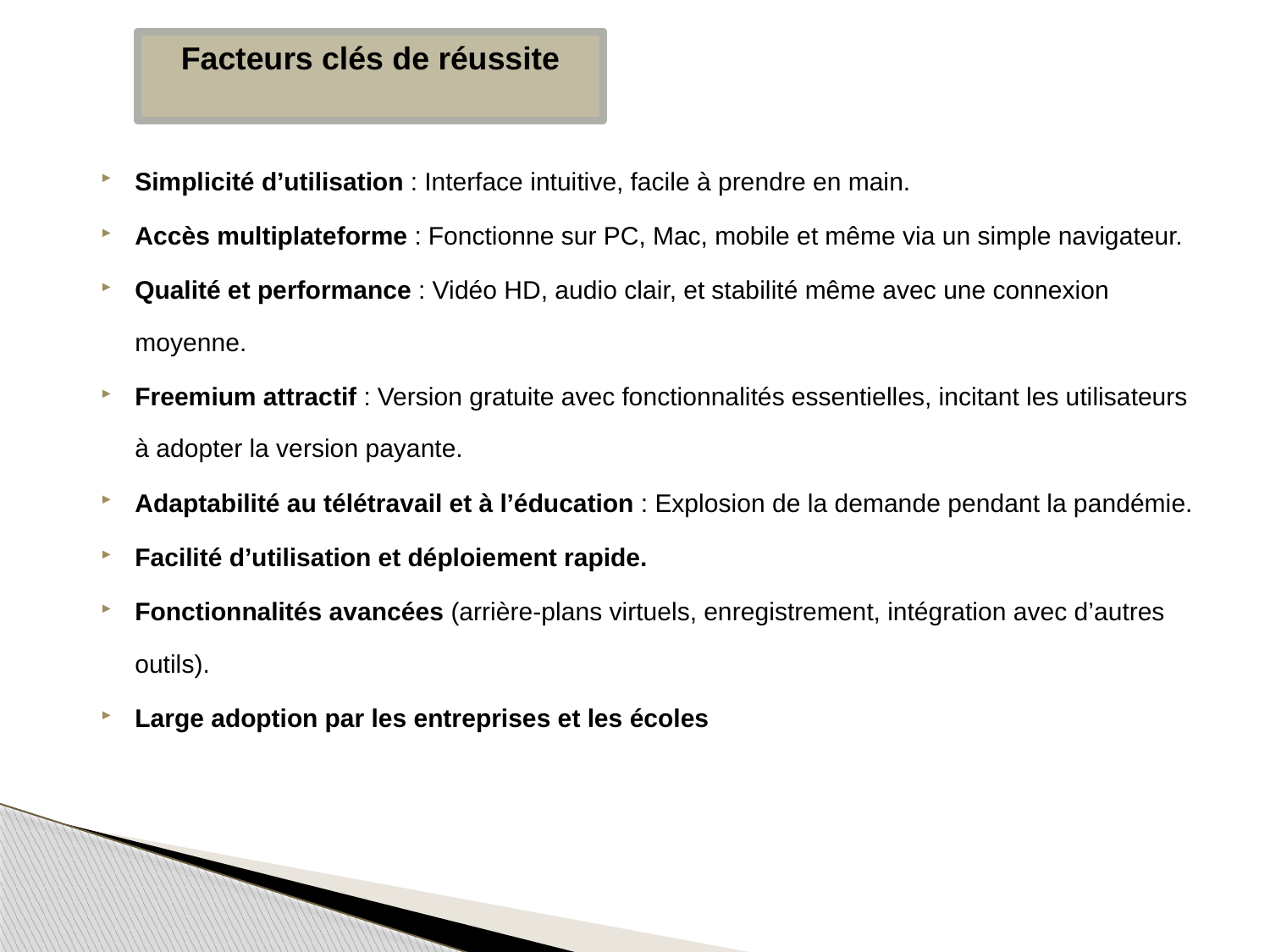

Facteurs clés de réussite

Simplicité d’utilisation : Interface intuitive, facile à prendre en main.
Accès multiplateforme : Fonctionne sur PC, Mac, mobile et même via un simple navigateur.
Qualité et performance : Vidéo HD, audio clair, et stabilité même avec une connexion moyenne.
Freemium attractif : Version gratuite avec fonctionnalités essentielles, incitant les utilisateurs à adopter la version payante.
Adaptabilité au télétravail et à l’éducation : Explosion de la demande pendant la pandémie.
Facilité d’utilisation et déploiement rapide.
Fonctionnalités avancées (arrière-plans virtuels, enregistrement, intégration avec d’autres outils).
Large adoption par les entreprises et les écoles